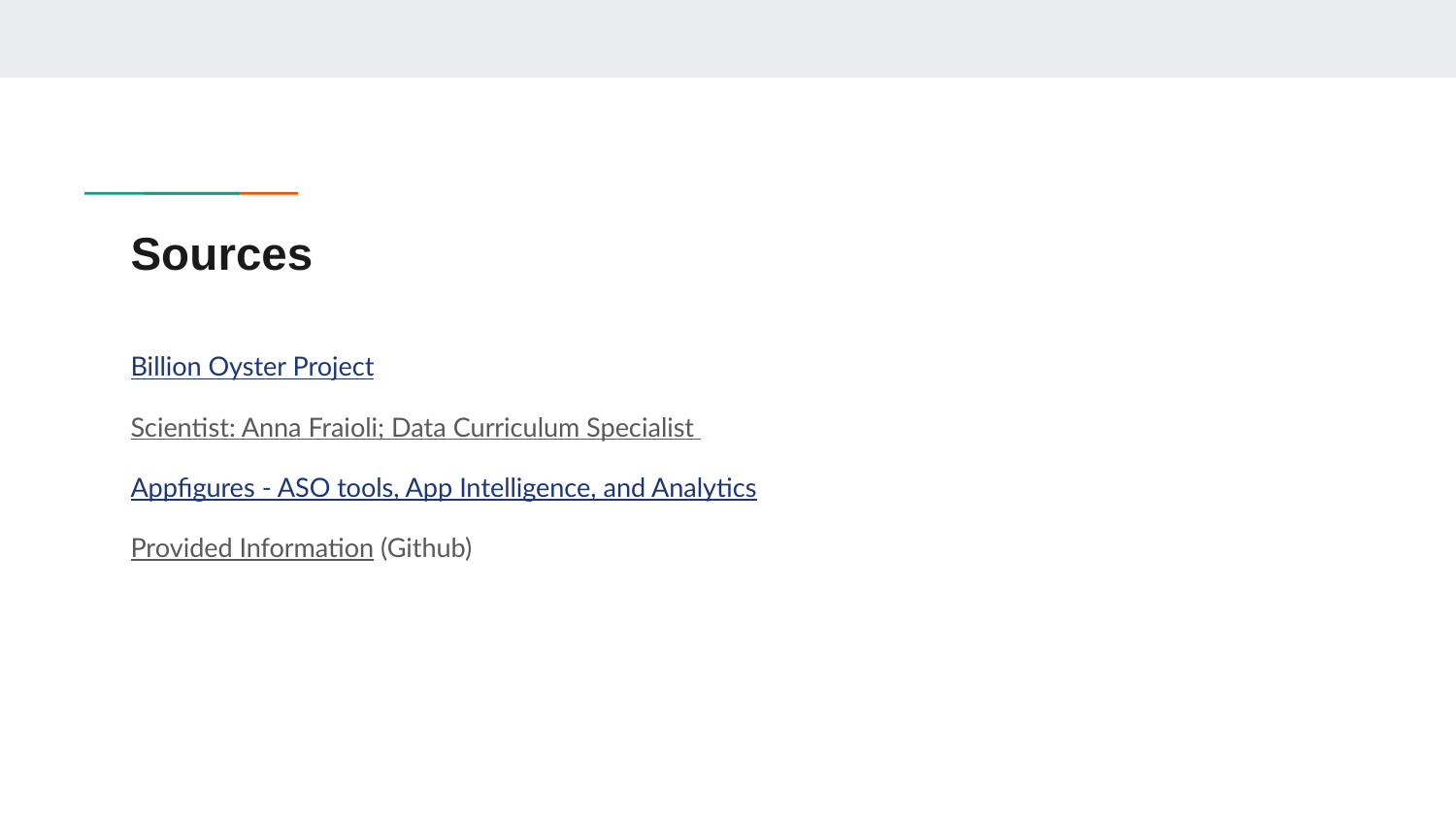

# Sources
Billion Oyster Project
Scientist: Anna Fraioli; Data Curriculum Specialist
Appfigures - ASO tools, App Intelligence, and Analytics
Provided Information (Github)